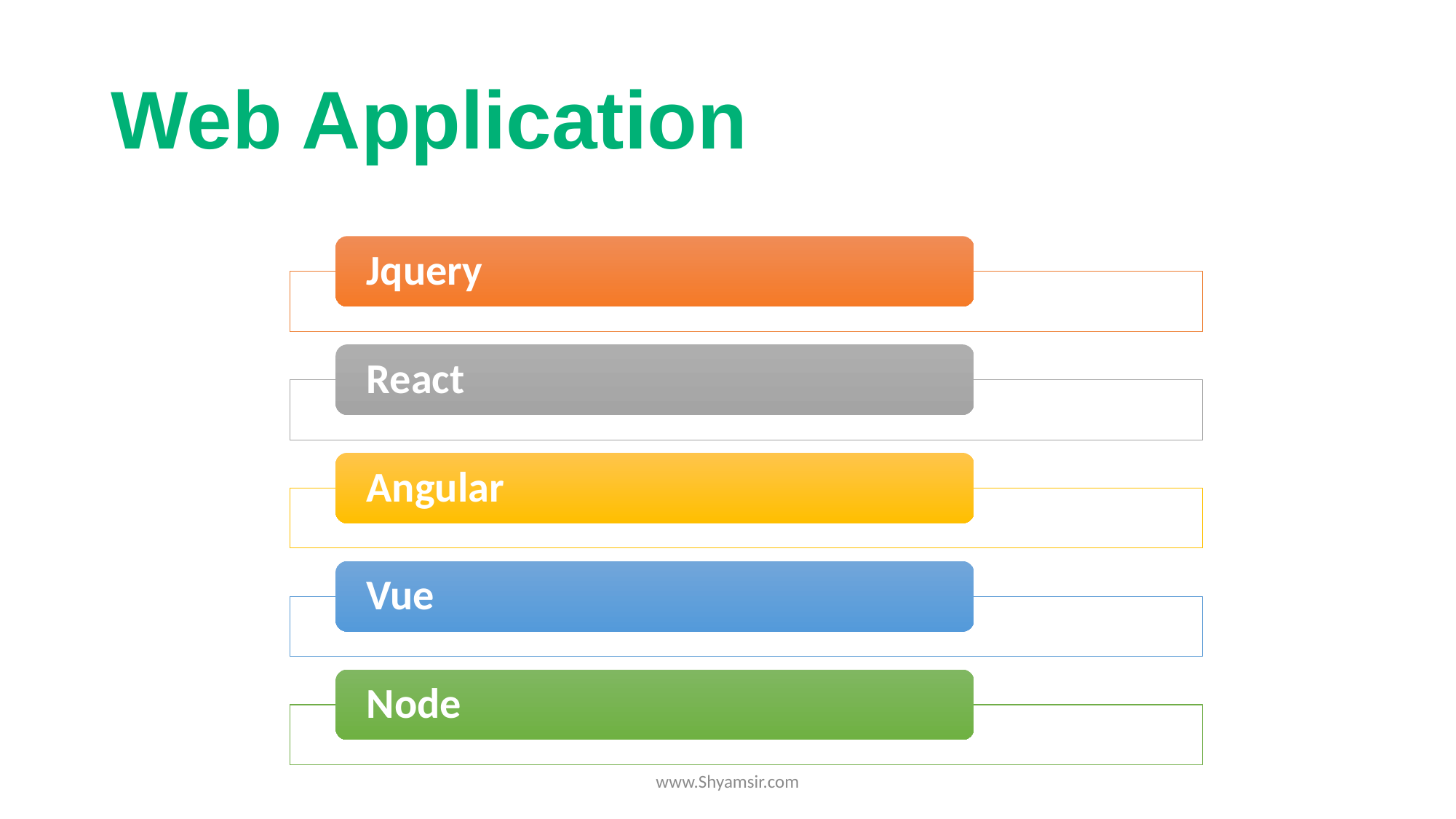

# Web Application
Jquery
React
Angular
Vue
Node
www.Shyamsir.com